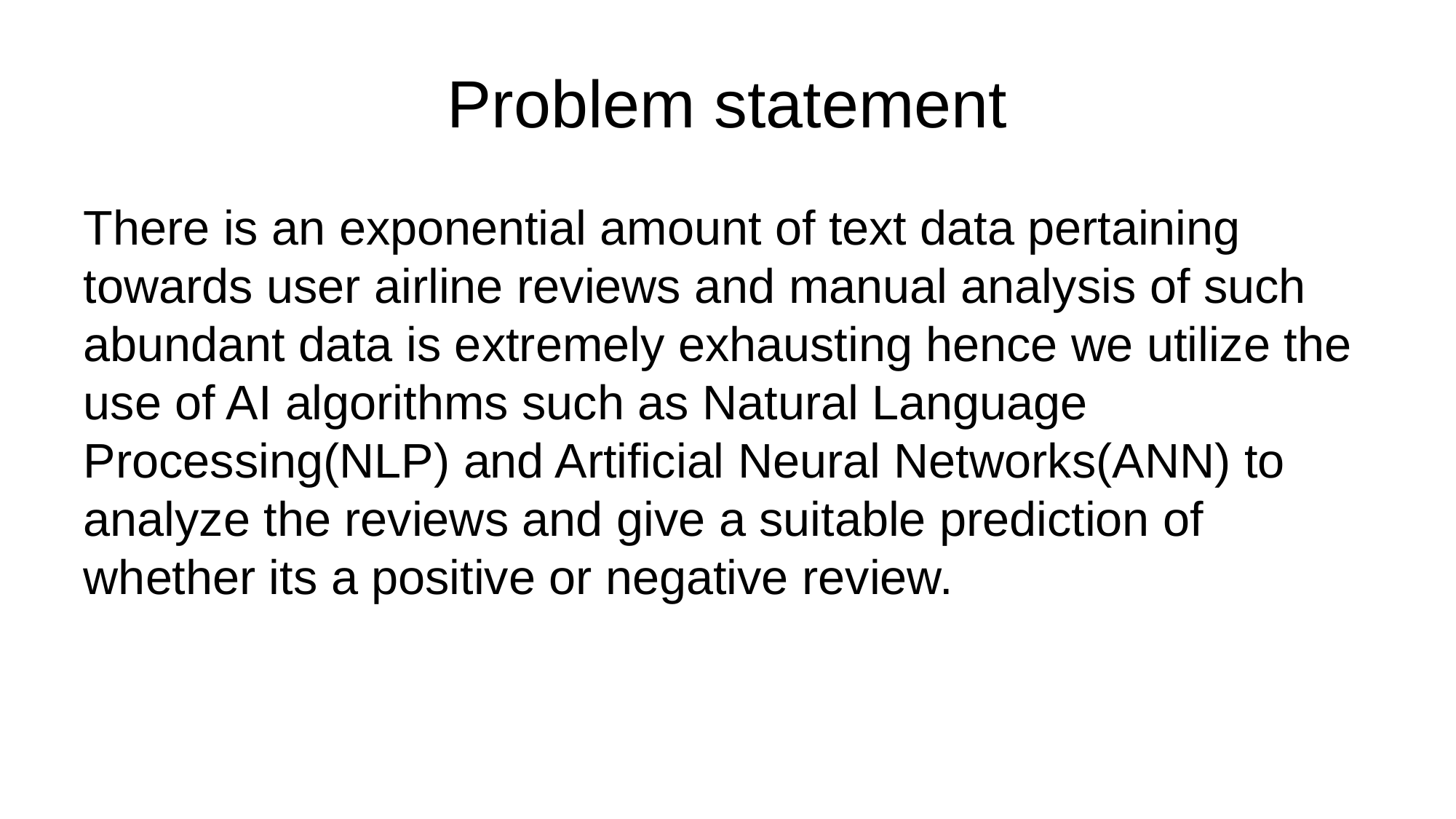

# Problem statement
There is an exponential amount of text data pertaining towards user airline reviews and manual analysis of such abundant data is extremely exhausting hence we utilize the use of AI algorithms such as Natural Language Processing(NLP) and Artificial Neural Networks(ANN) to analyze the reviews and give a suitable prediction of whether its a positive or negative review.